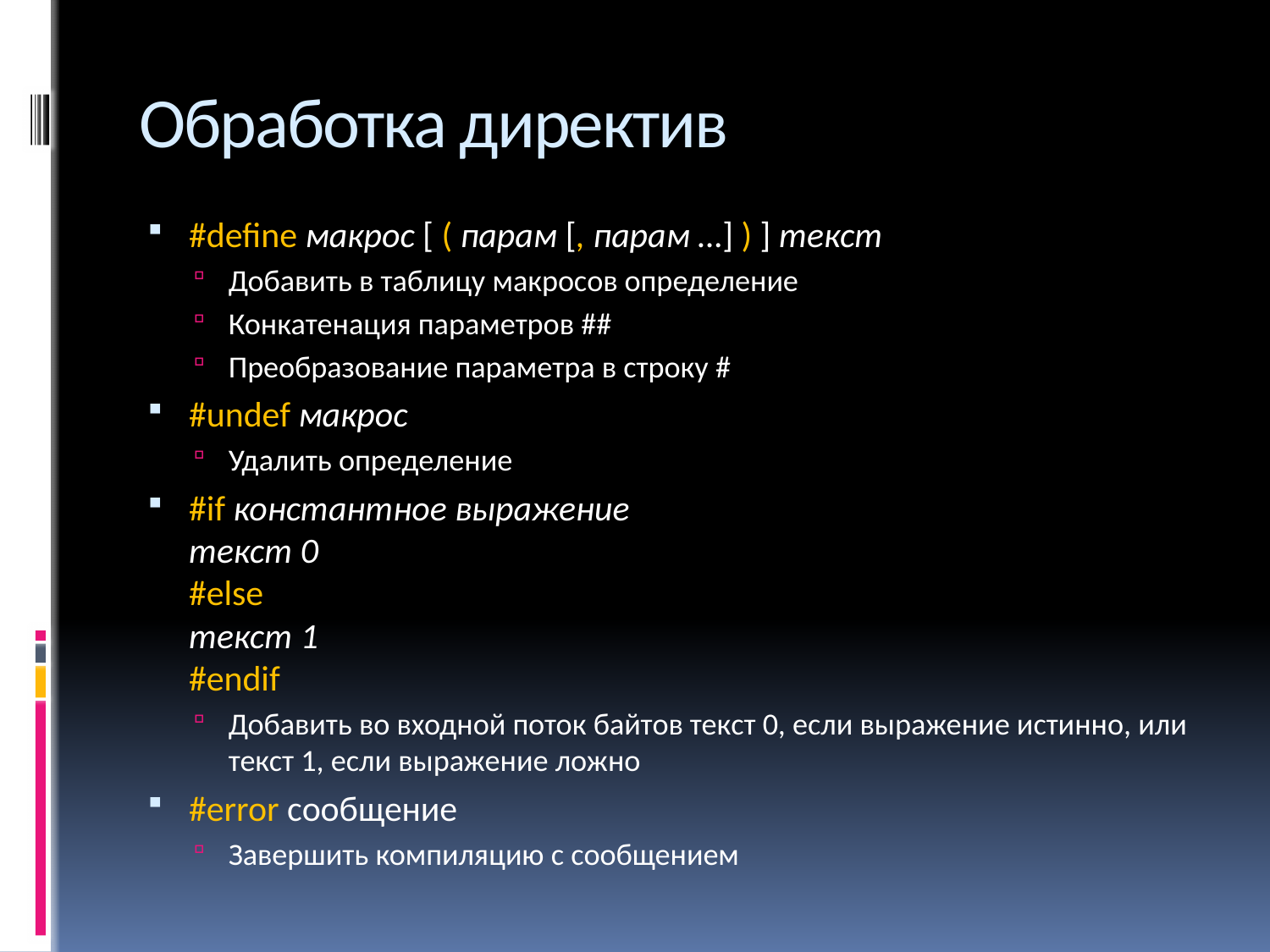

# Обработка директив
#define макрос [ ( парам [, парам …] ) ] текст
Добавить в таблицу макросов определение
Конкатенация параметров ##
Преобразование параметра в строку #
#undef макрос
Удалить определение
#if константное выражение
текст 0
#else
текст 1
#endif
Добавить во входной поток байтов текст 0, если выражение истинно, или текст 1, если выражение ложно
#error сообщение
Завершить компиляцию с сообщением